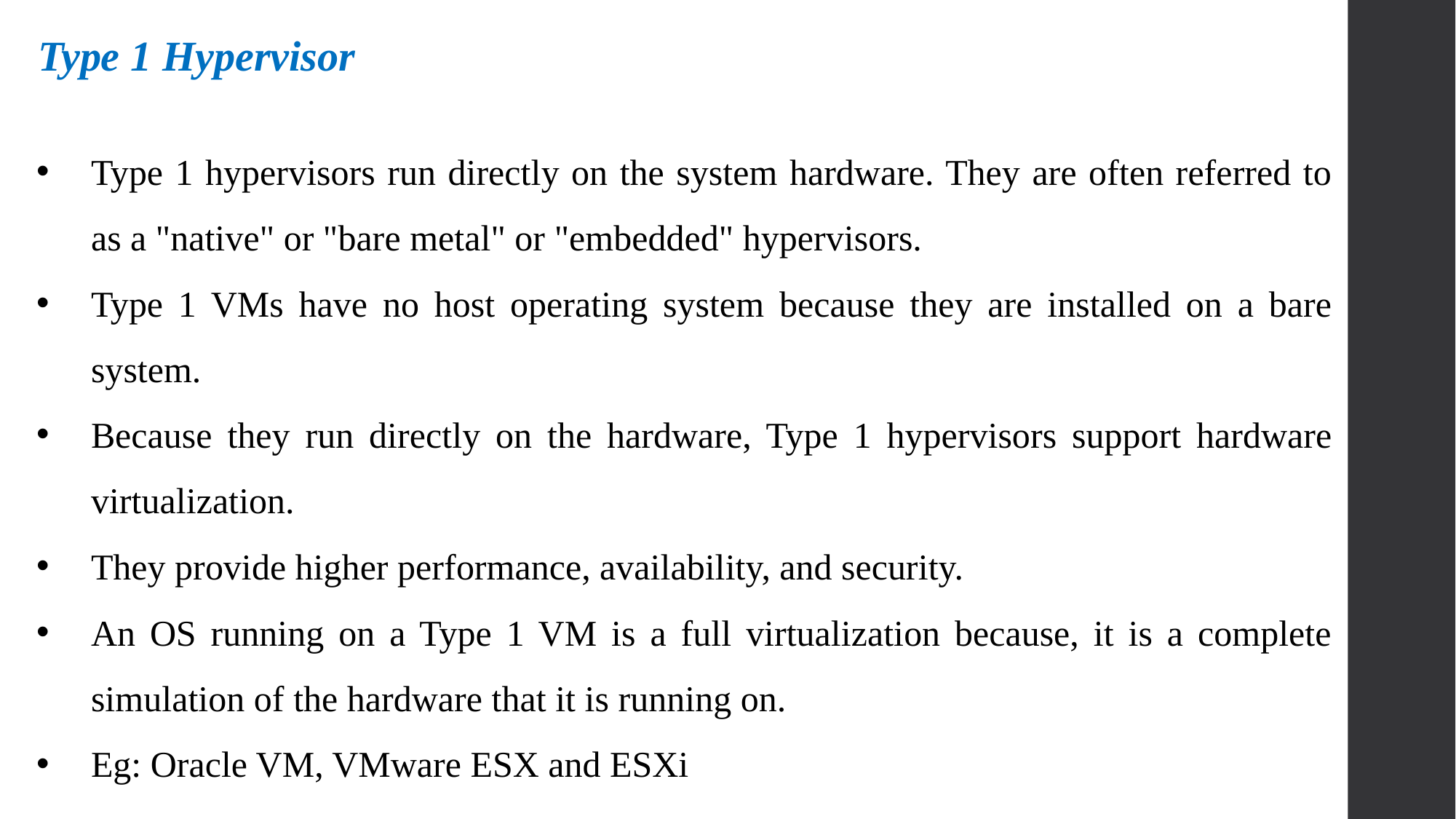

Type 1 Hypervisor

Type 1 hypervisors run directly on the system hardware. They are often referred to as a "native" or "bare metal" or "embedded" hypervisors.
Type 1 VMs have no host operating system because they are installed on a bare system.
Because they run directly on the hardware, Type 1 hypervisors support hardware virtualization.
They provide higher performance, availability, and security.
An OS running on a Type 1 VM is a full virtualization because, it is a complete simulation of the hardware that it is running on.
Eg: Oracle VM, VMware ESX and ESXi
20